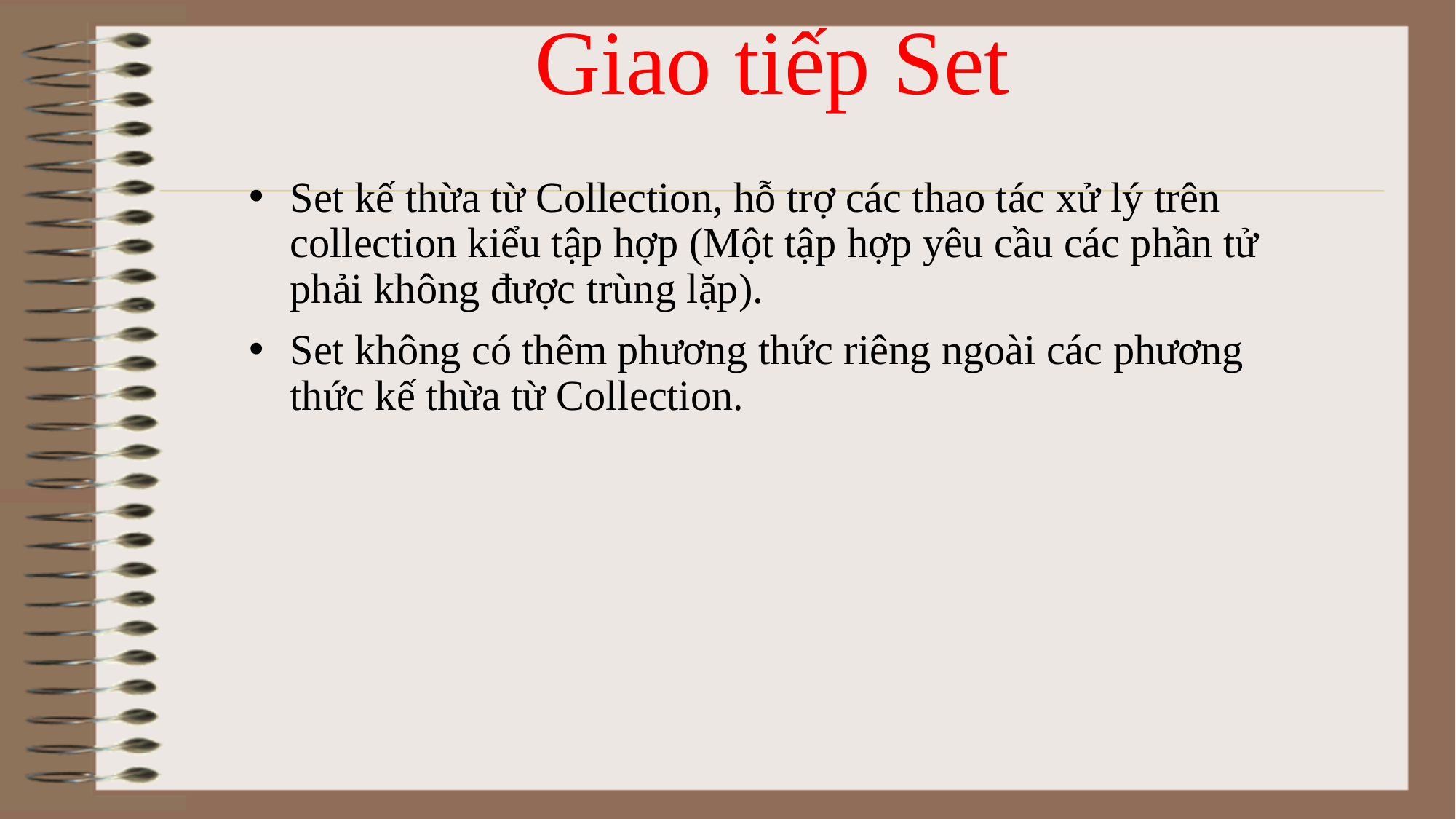

# Giao tiếp Set
Set kế thừa từ Collection, hỗ trợ các thao tác xử lý trên collection kiểu tập hợp (Một tập hợp yêu cầu các phần tử phải không được trùng lặp).
Set không có thêm phương thức riêng ngoài các phương thức kế thừa từ Collection.